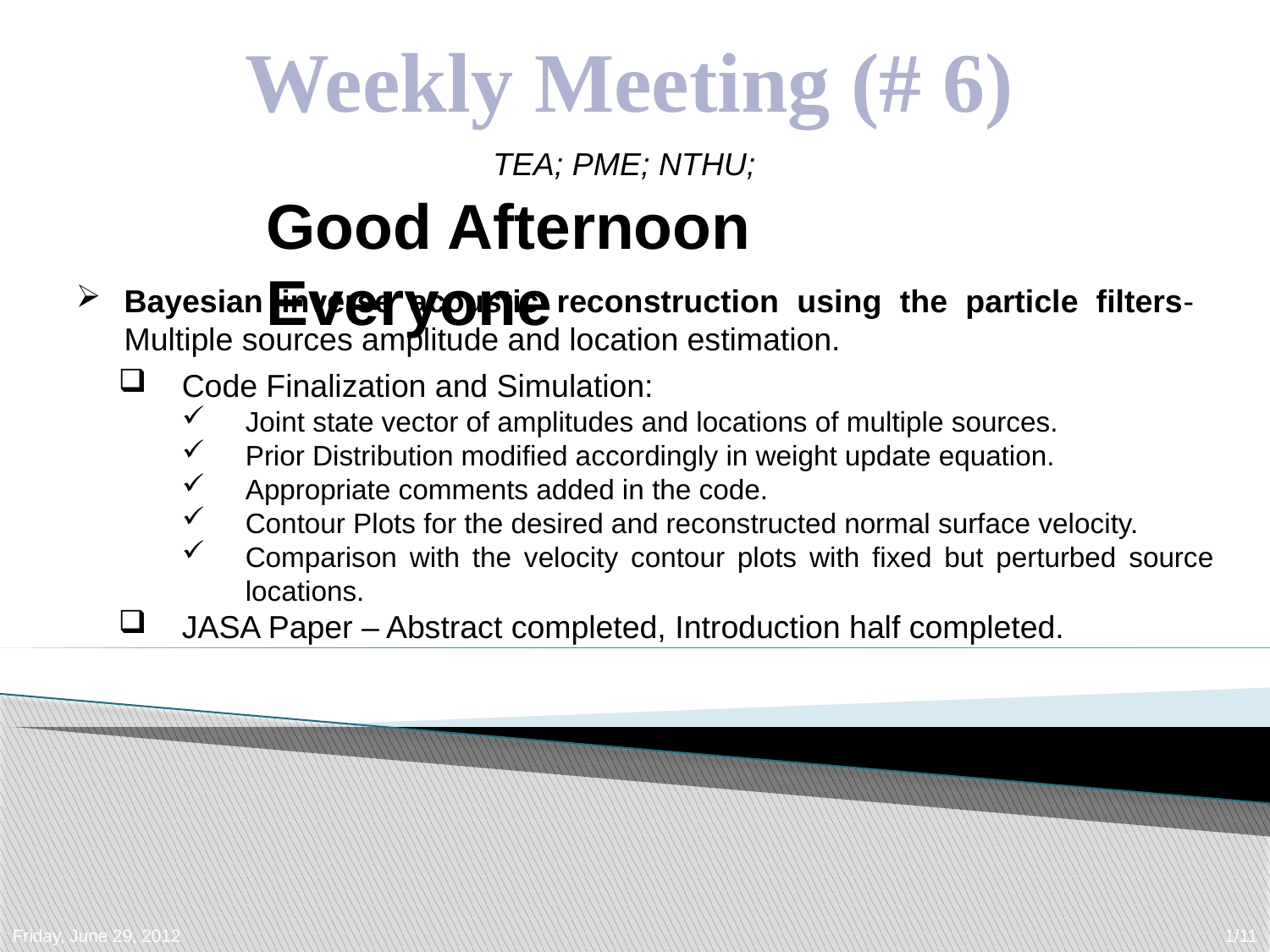

Weekly Meeting (# 6)
TEA; PME; NTHU;
Good Afternoon Everyone
Bayesian inverse acoustic reconstruction using the particle filters- Multiple sources amplitude and location estimation.
Code Finalization and Simulation:
Joint state vector of amplitudes and locations of multiple sources.
Prior Distribution modified accordingly in weight update equation.
Appropriate comments added in the code.
Contour Plots for the desired and reconstructed normal surface velocity.
Comparison with the velocity contour plots with fixed but perturbed source locations.
JASA Paper – Abstract completed, Introduction half completed.

Friday, June 29, 2012
1/11